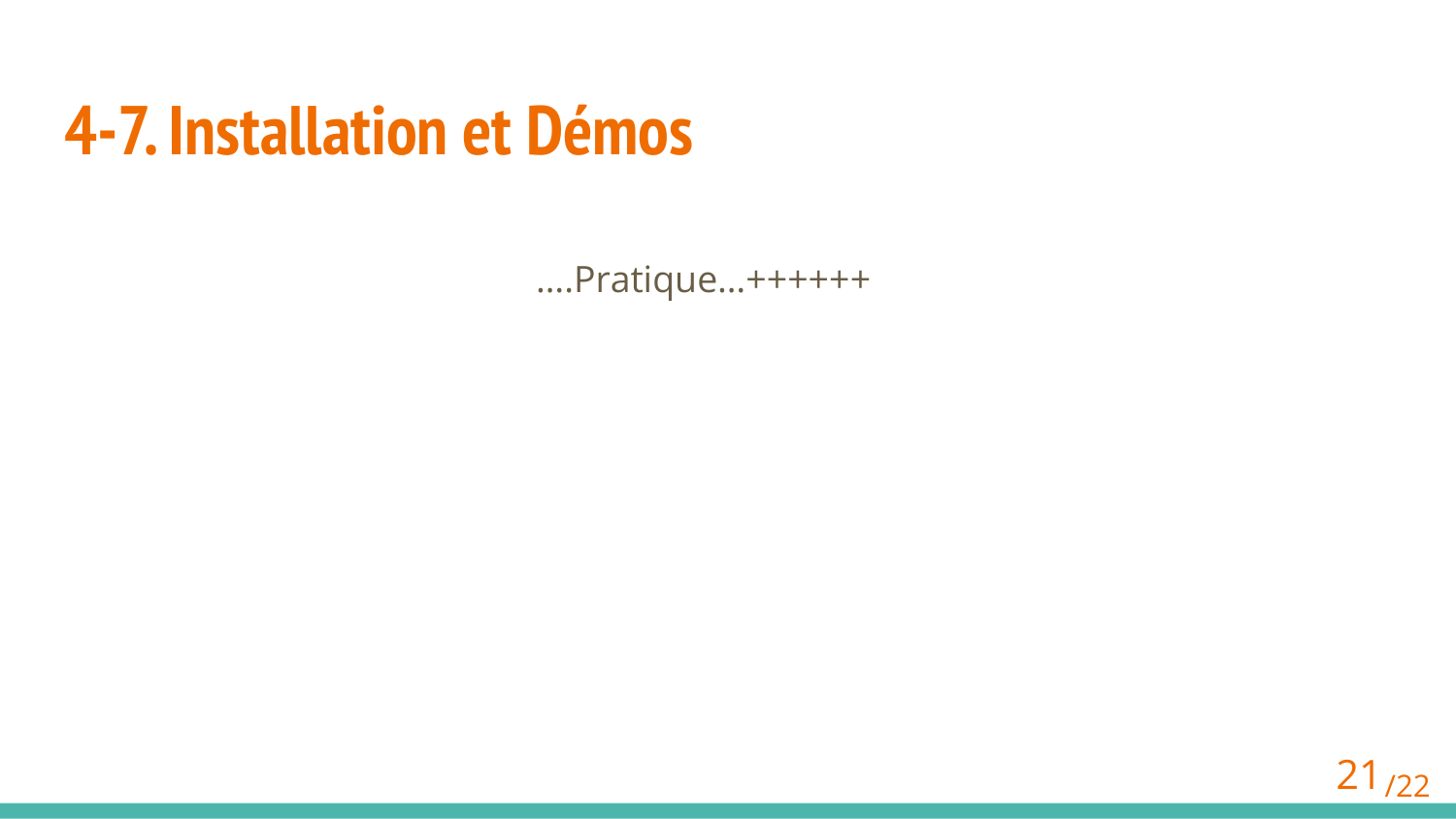

# 4-7. Installation et Démos
….Pratique…++++++
21